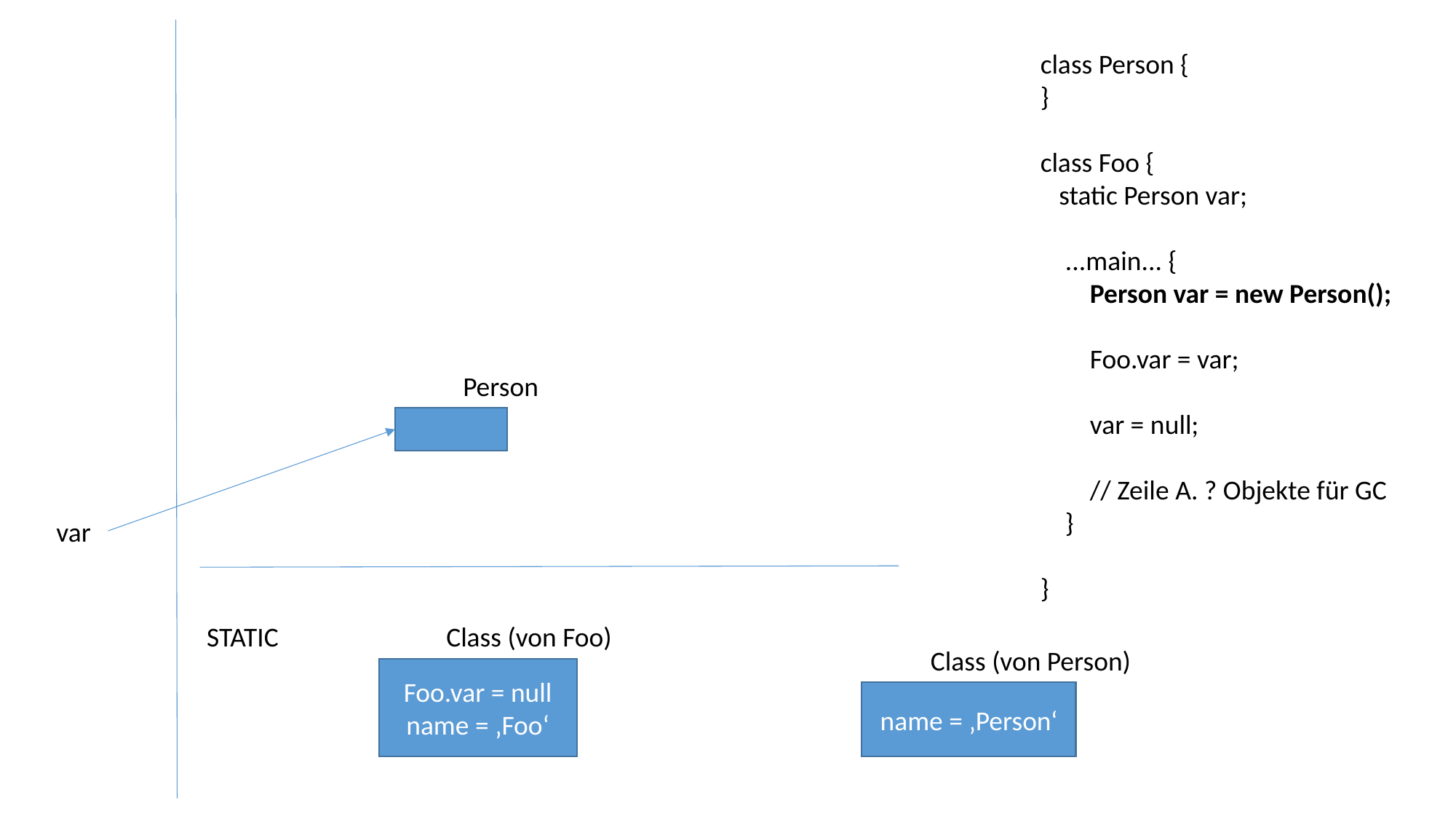

class Person {
}

class Foo {
   static Person var;

    ...main... {
        Person var = new Person();

        Foo.var = var;

        var = null;

        // Zeile A. ? Objekte für GC
    }

}
Person

var
STATIC
Class (von Foo)
Class (von Person)
Foo.var = null
name = ‚Foo‘
name = ‚Person‘